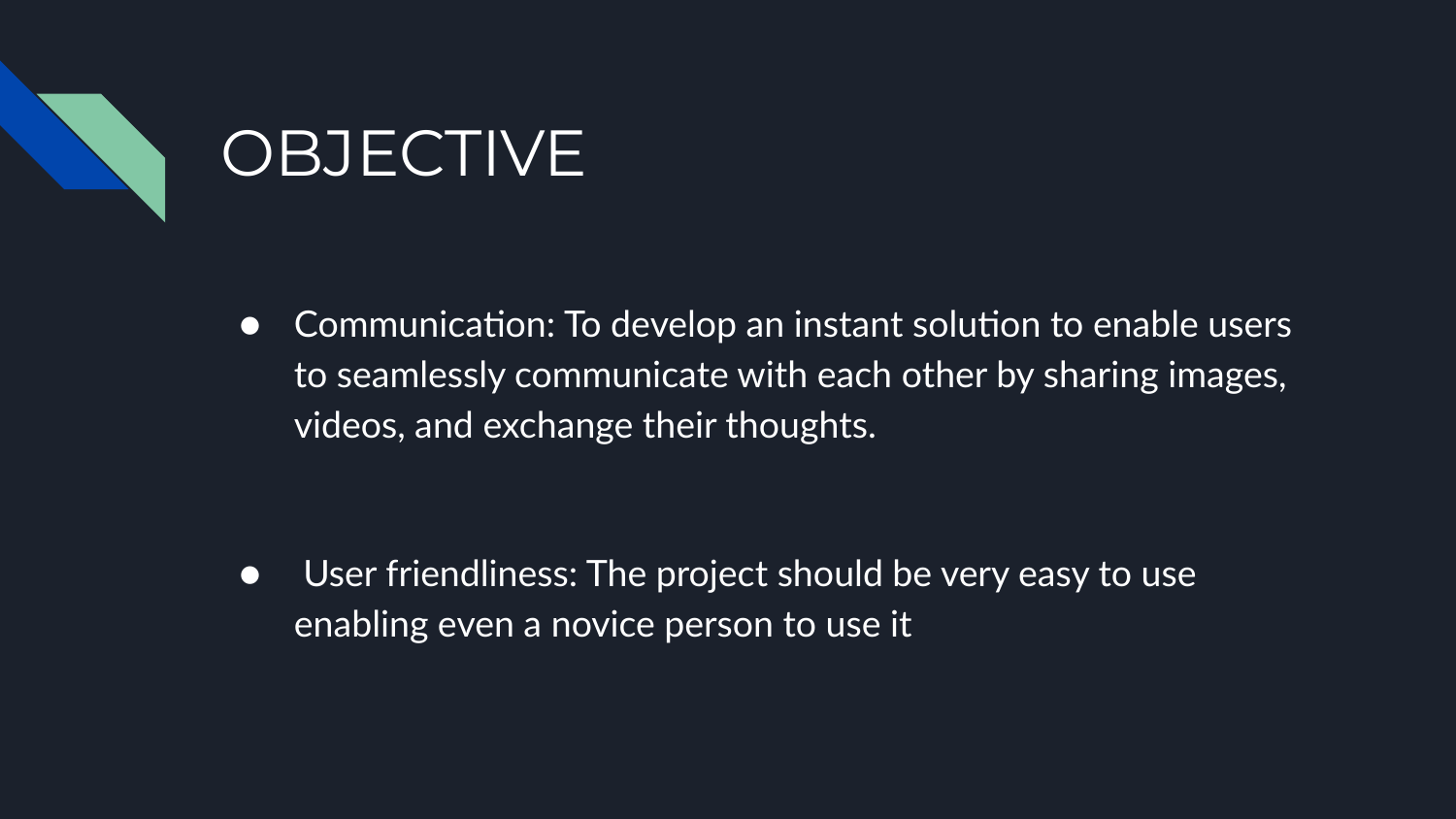

# OBJECTIVE
Communication: To develop an instant solution to enable users to seamlessly communicate with each other by sharing images, videos, and exchange their thoughts.

 User friendliness: The project should be very easy to use           enabling even a novice person to use it